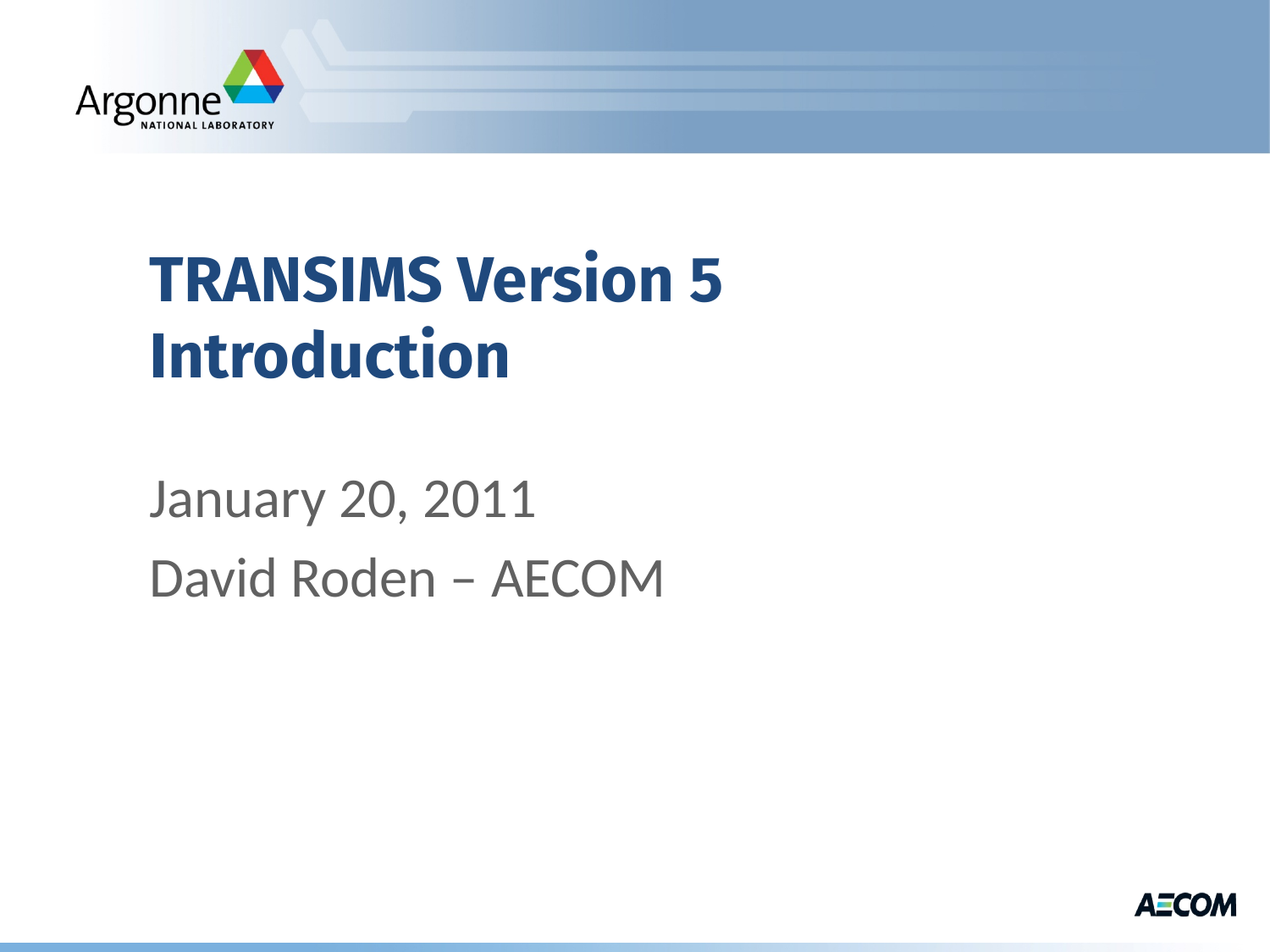

# TRANSIMS Version 5 Introduction
January 20, 2011
David Roden – AECOM